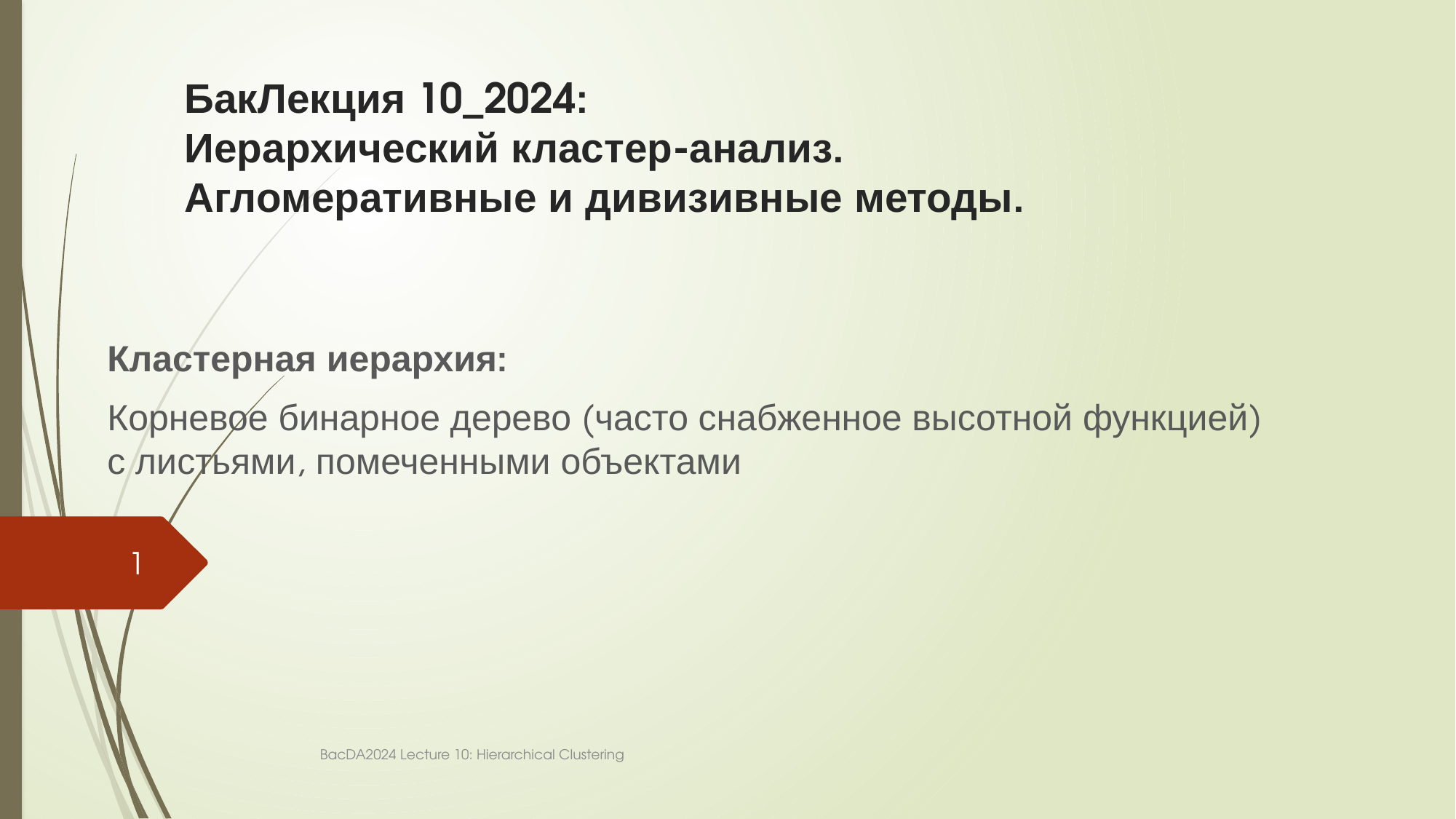

# БакЛекция 10_2024: Иерархический кластер-анализ. Агломеративные и дивизивные методы.
Кластерная иерархия:
Корневое бинарное дерево (часто снабженное высотной функцией) с листьями, помеченными объектами
1
BacDA2024 Lecture 10: Hierarchical Clustering